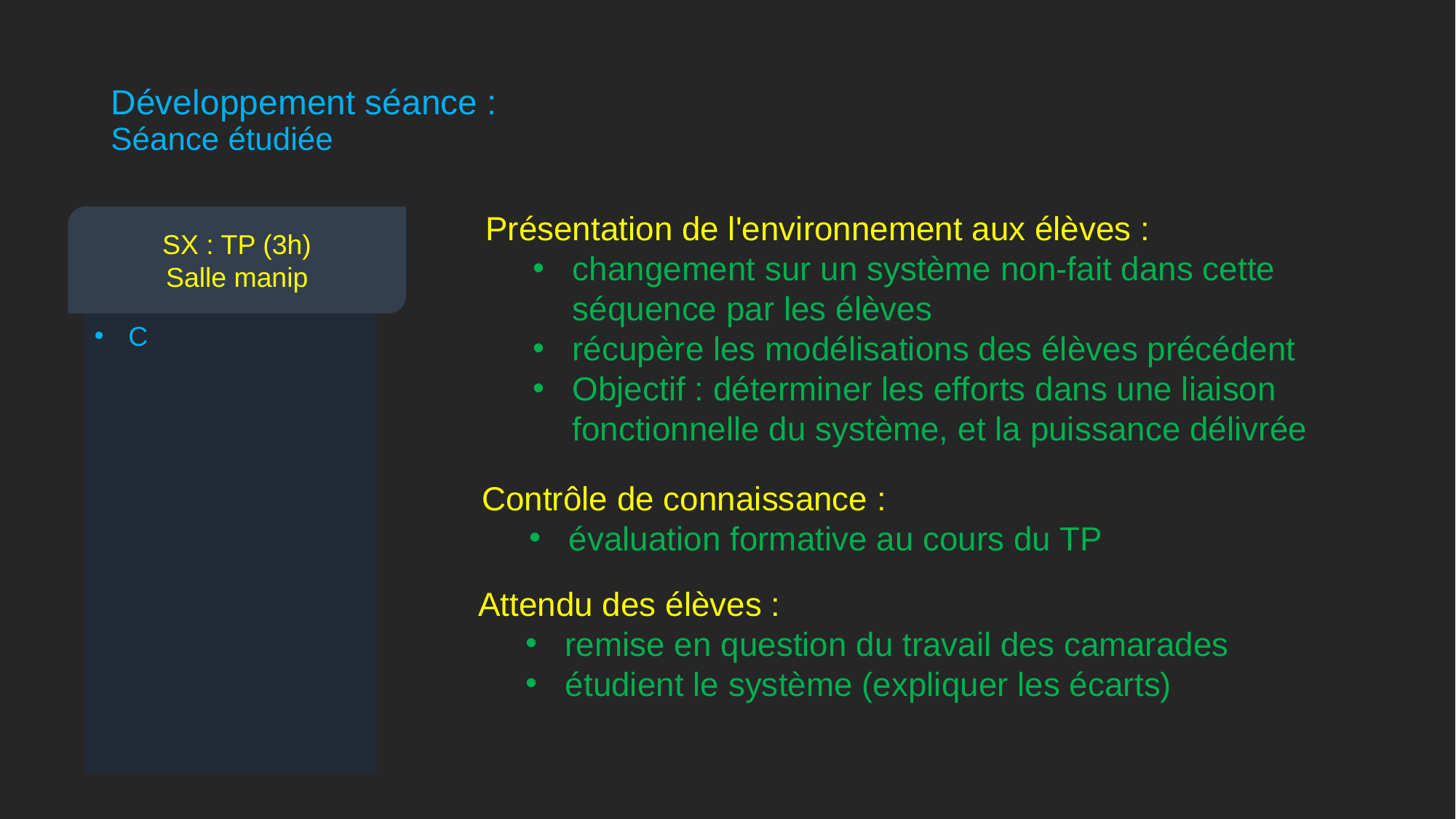

# Développement séance : Séance étudiée
Présentation de l'environnement aux élèves :
changement sur un système non-fait dans cette séquence par les élèves
récupère les modélisations des élèves précédent
Objectif : déterminer les efforts dans une liaison fonctionnelle du système, et la puissance délivrée
SX : TP (3h)
Salle manip
C
Contrôle de connaissance :
évaluation formative au cours du TP
Attendu des élèves :
remise en question du travail des camarades
étudient le système (expliquer les écarts)

9